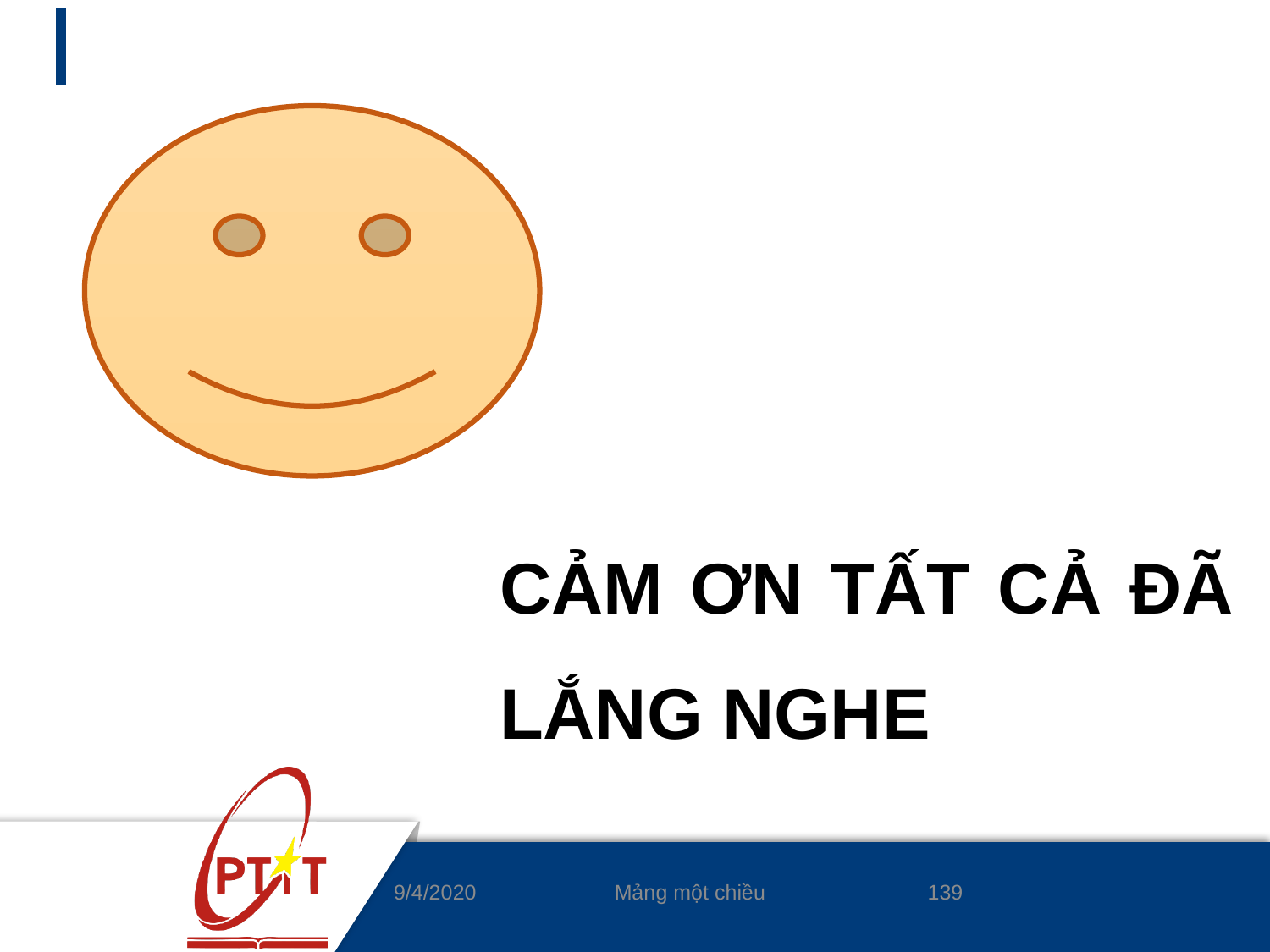

CẢM ƠN TẤT CẢ ĐÃ LẮNG NGHE
139
9/4/2020
Mảng một chiều